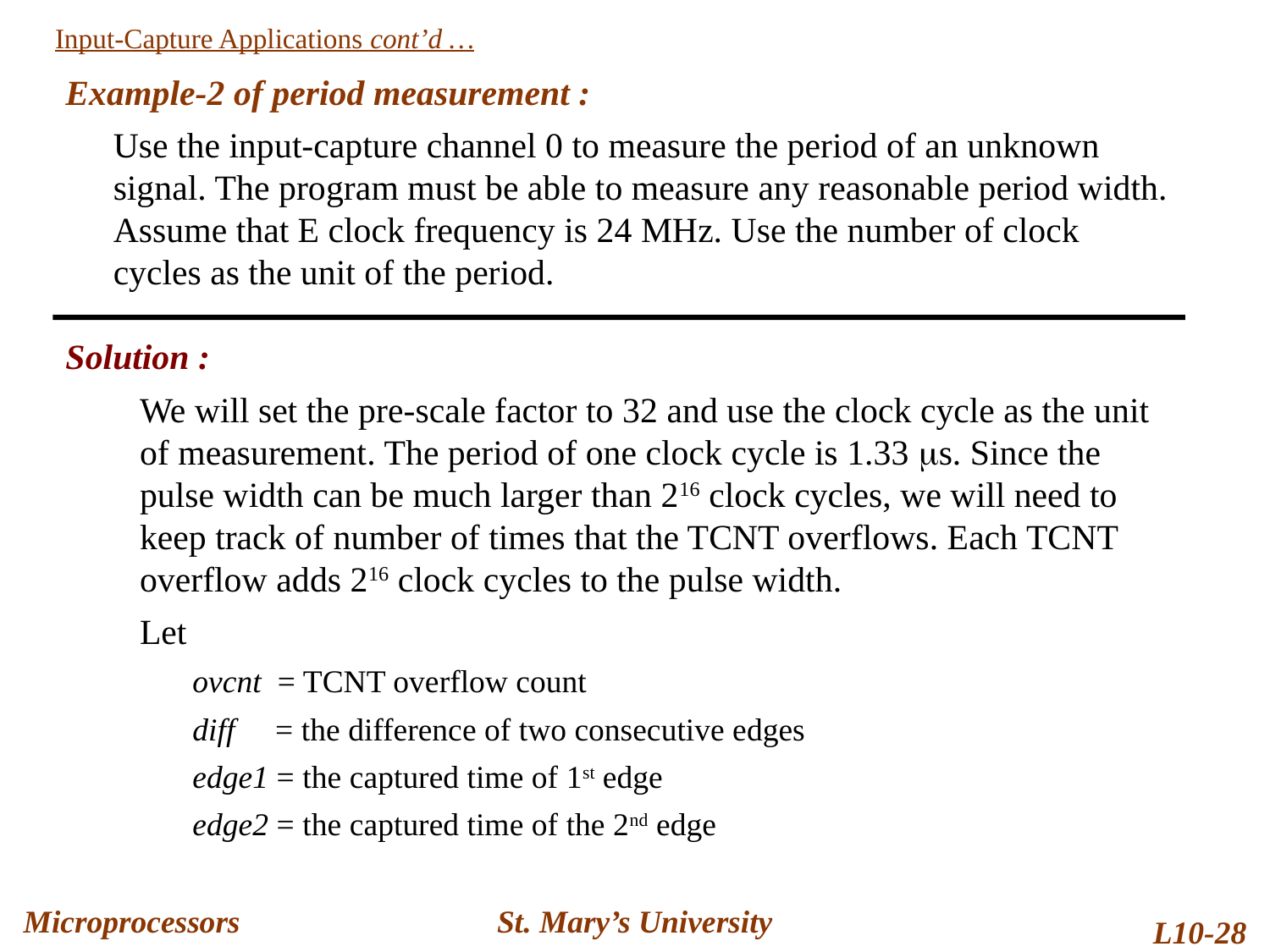

Input-Capture Applications cont’d …
Example-2 of period measurement :
	Use the input-capture channel 0 to measure the period of an unknown signal. The program must be able to measure any reasonable period width. Assume that E clock frequency is 24 MHz. Use the number of clock cycles as the unit of the period.

Solution :
	We will set the pre-scale factor to 32 and use the clock cycle as the unit of measurement. The period of one clock cycle is 1.33 μs. Since the pulse width can be much larger than 216 clock cycles, we will need to keep track of number of times that the TCNT overflows. Each TCNT overflow adds 216 clock cycles to the pulse width.
	Let
ovcnt  = TCNT overflow count
diff     = the difference of two consecutive edges
edge1 = the captured time of 1st edge
edge2 = the captured time of the 2nd edge
Microprocessors
St. Mary’s University
L10-28